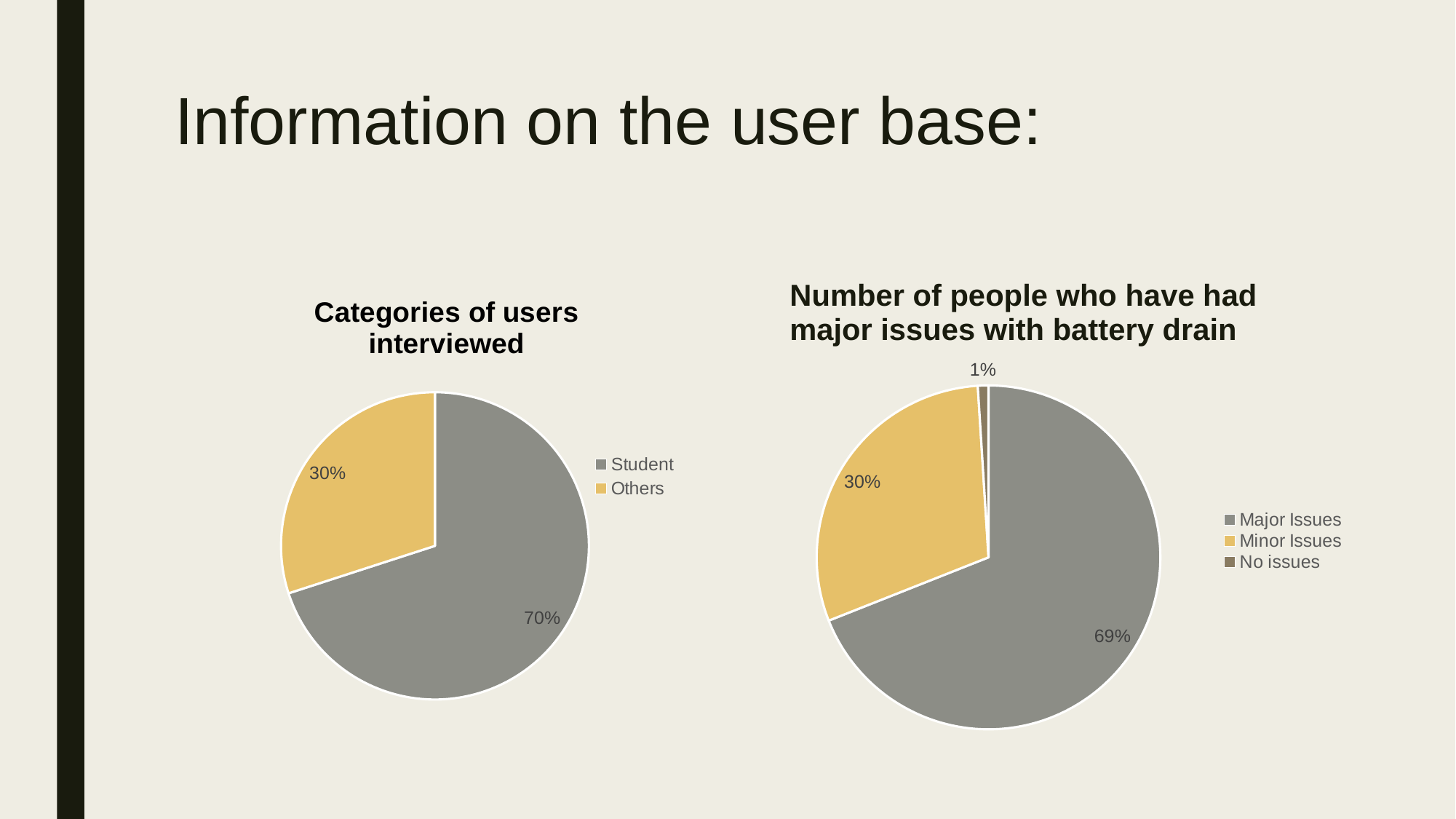

# Information on the user base:
Number of people who have had major issues with battery drain

### Chart: Categories of users interviewed

| Category | Battery Drain |
|---|---|
| Student | 70.0 |
| Others | 30.0 |

### Chart

| Category | Column1 |
|---|---|
| Major Issues | 69.0 |
| Minor Issues | 30.0 |
| No issues | 1.0 |